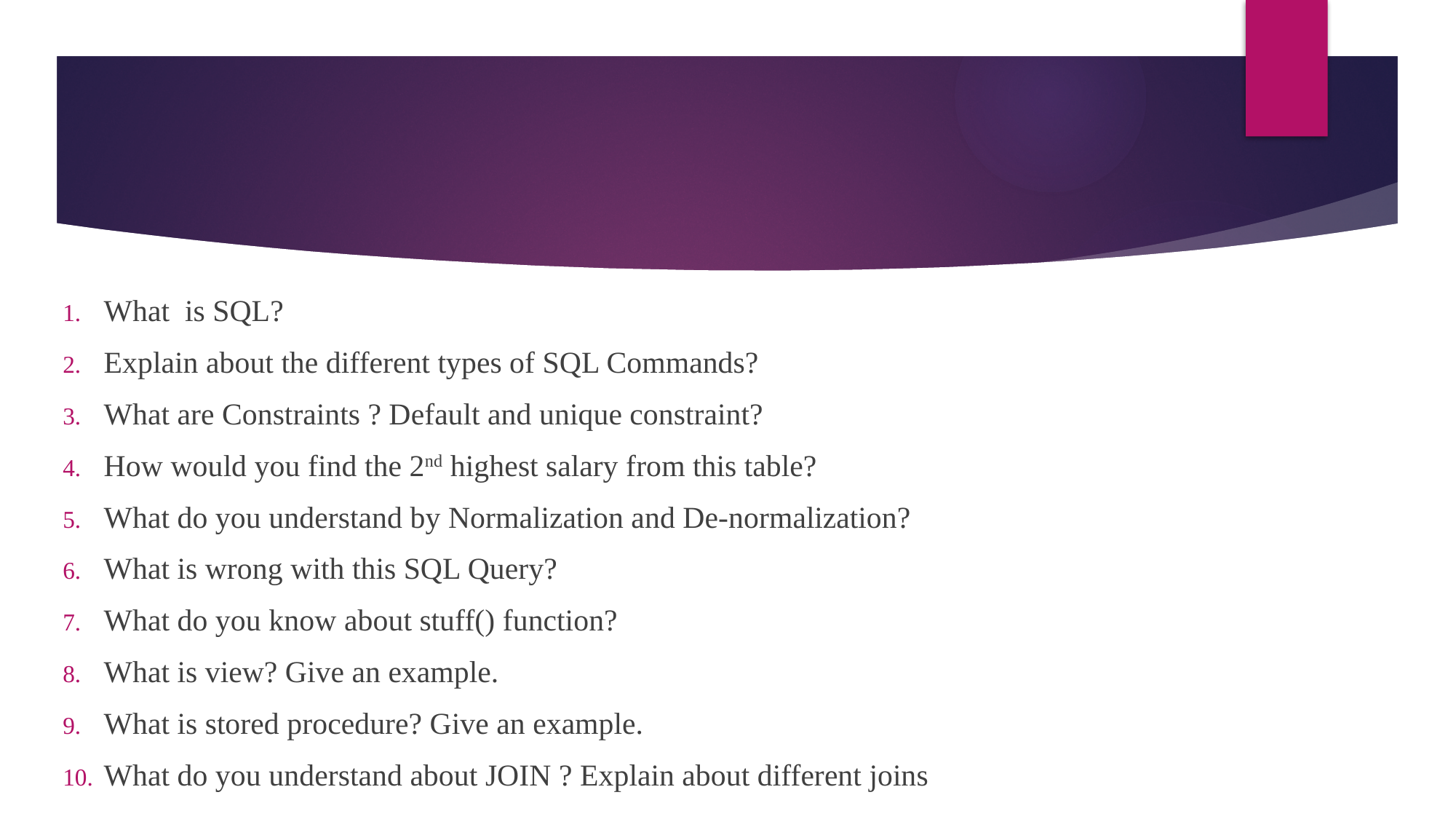

What  is SQL?
Explain about the different types of SQL Commands?
What are Constraints ? Default and unique constraint?
How would you find the 2nd highest salary from this table?
What do you understand by Normalization and De-normalization?
What is wrong with this SQL Query?
What do you know about stuff() function?
What is view? Give an example.
What is stored procedure? Give an example.
What do you understand about JOIN ? Explain about different joins